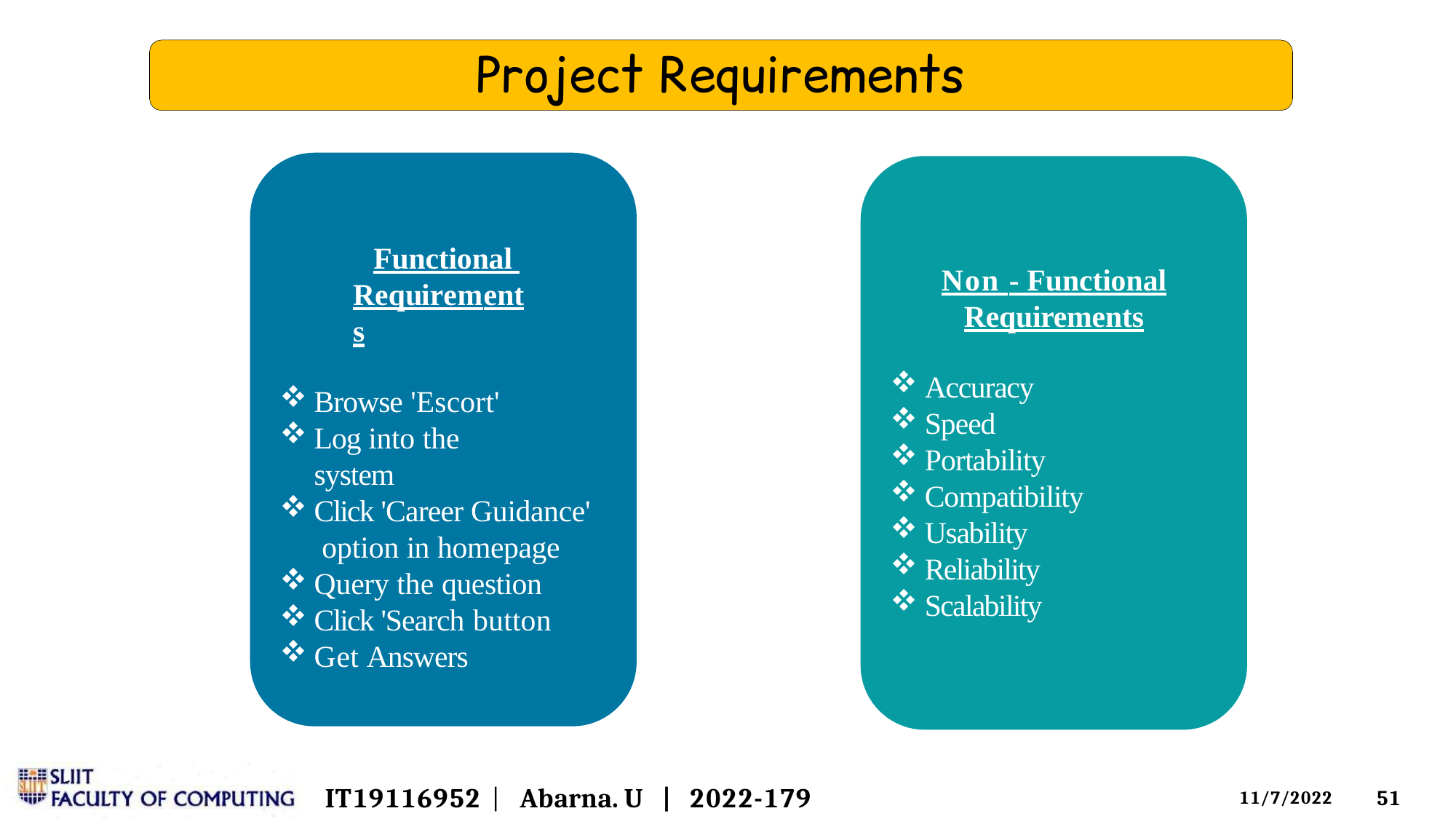

# Project Requirements

Functional  Requirements

Browse 'Escort'
Log into the system
Click 'Career Guidance'  option in homepage
Query the question
Click 'Search button
Get Answers
Non - Functional
Requirements

Accuracy
Speed
Portability
Compatibility
Usability
Reliability
Scalability
IT19116952 |
Abarna. U	|	2022-179
51
11/7/2022